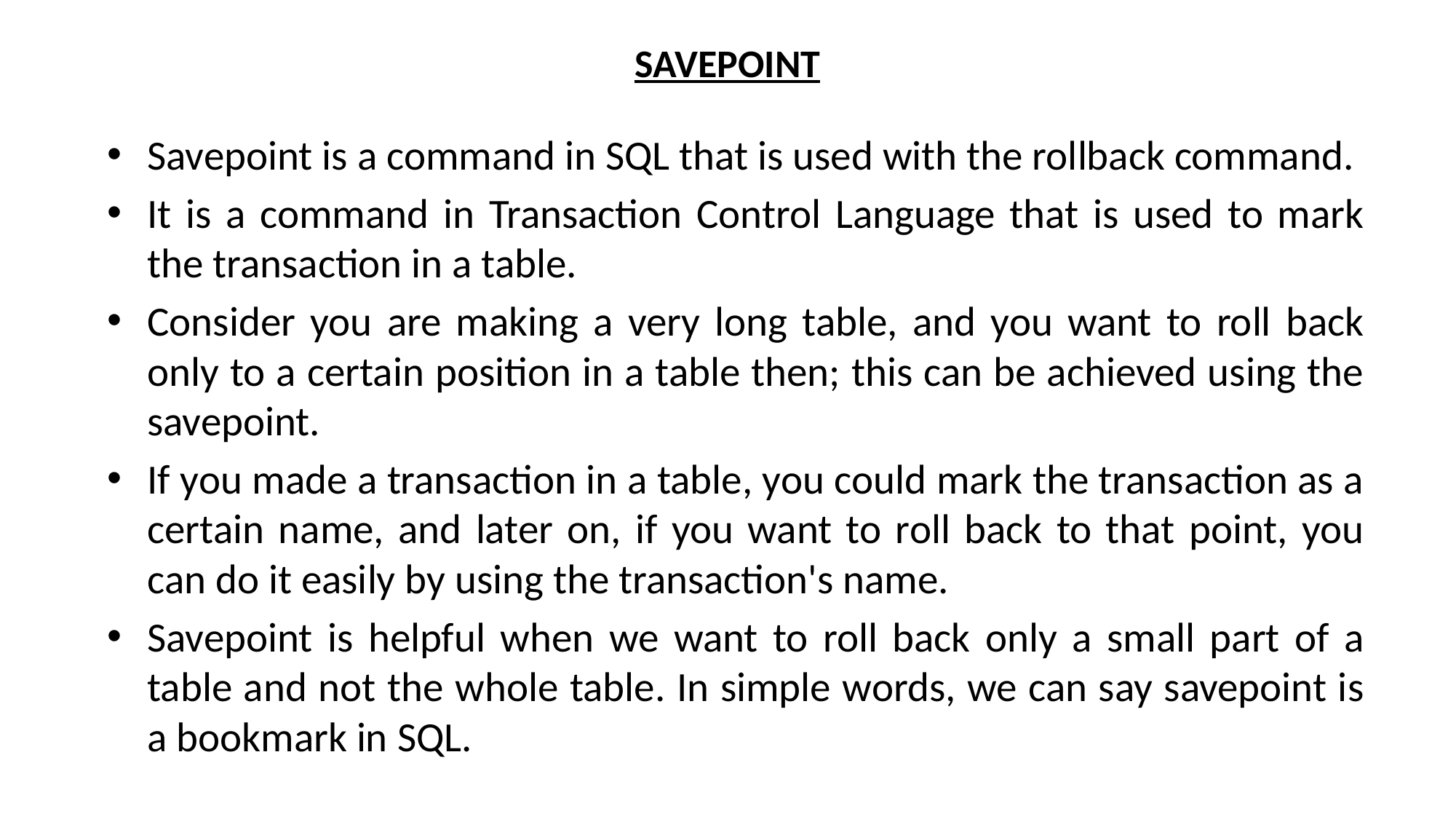

# SAVEPOINT
Savepoint is a command in SQL that is used with the rollback command.
It is a command in Transaction Control Language that is used to mark the transaction in a table.
Consider you are making a very long table, and you want to roll back only to a certain position in a table then; this can be achieved using the savepoint.
If you made a transaction in a table, you could mark the transaction as a certain name, and later on, if you want to roll back to that point, you can do it easily by using the transaction's name.
Savepoint is helpful when we want to roll back only a small part of a table and not the whole table. In simple words, we can say savepoint is a bookmark in SQL.